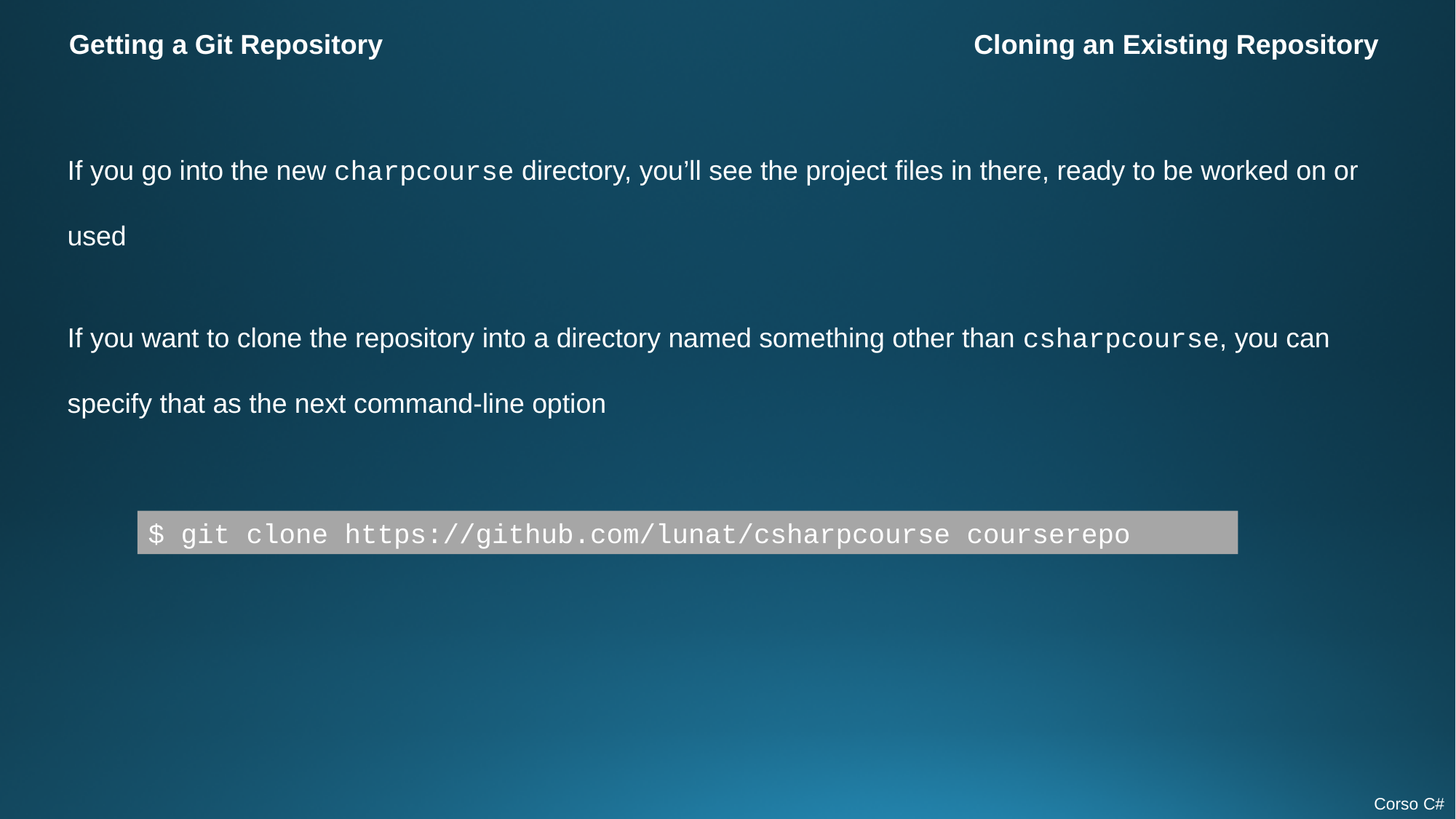

Getting a Git Repository
Cloning an Existing Repository
If you go into the new charpcourse directory, you’ll see the project files in there, ready to be worked on or used
If you want to clone the repository into a directory named something other than csharpcourse, you can specify that as the next command-line option
$ git clone https://github.com/lunat/csharpcourse courserepo
Corso C#